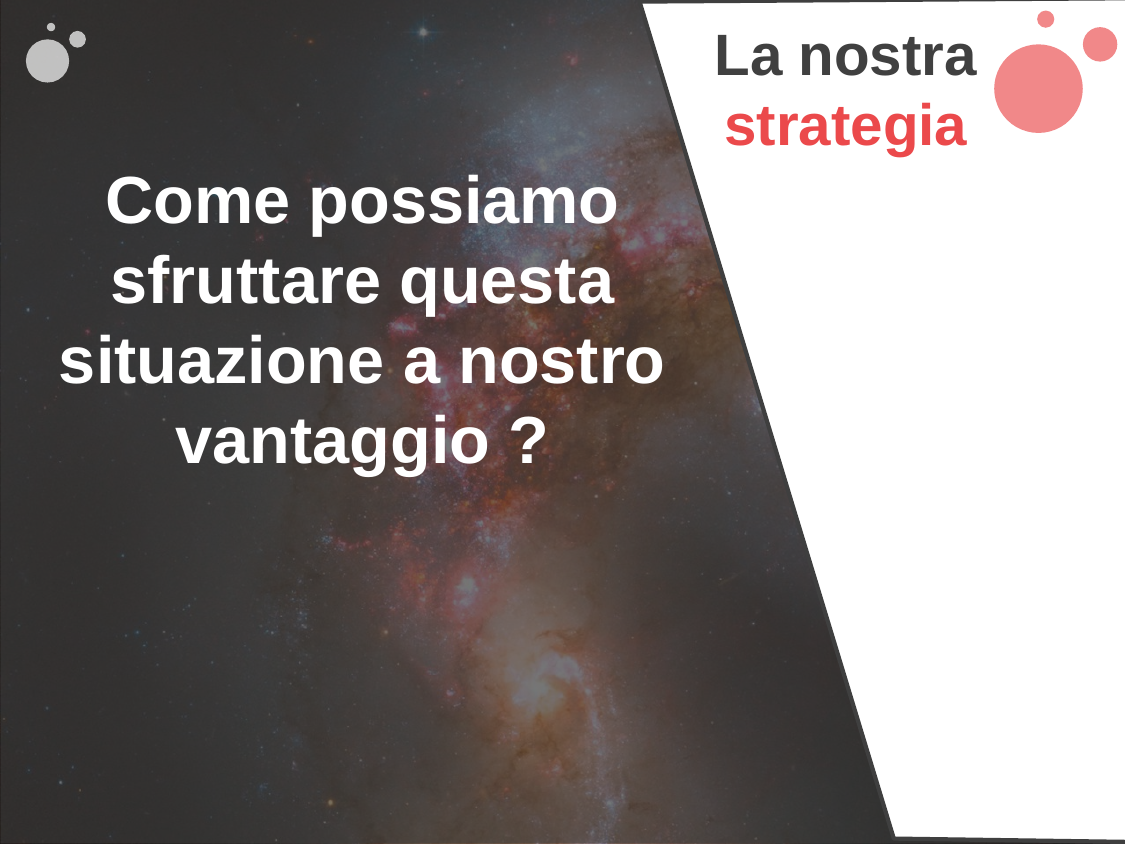

La nostra
strategia

Come possiamo sfruttare questa situazione a nostro vantaggio ?